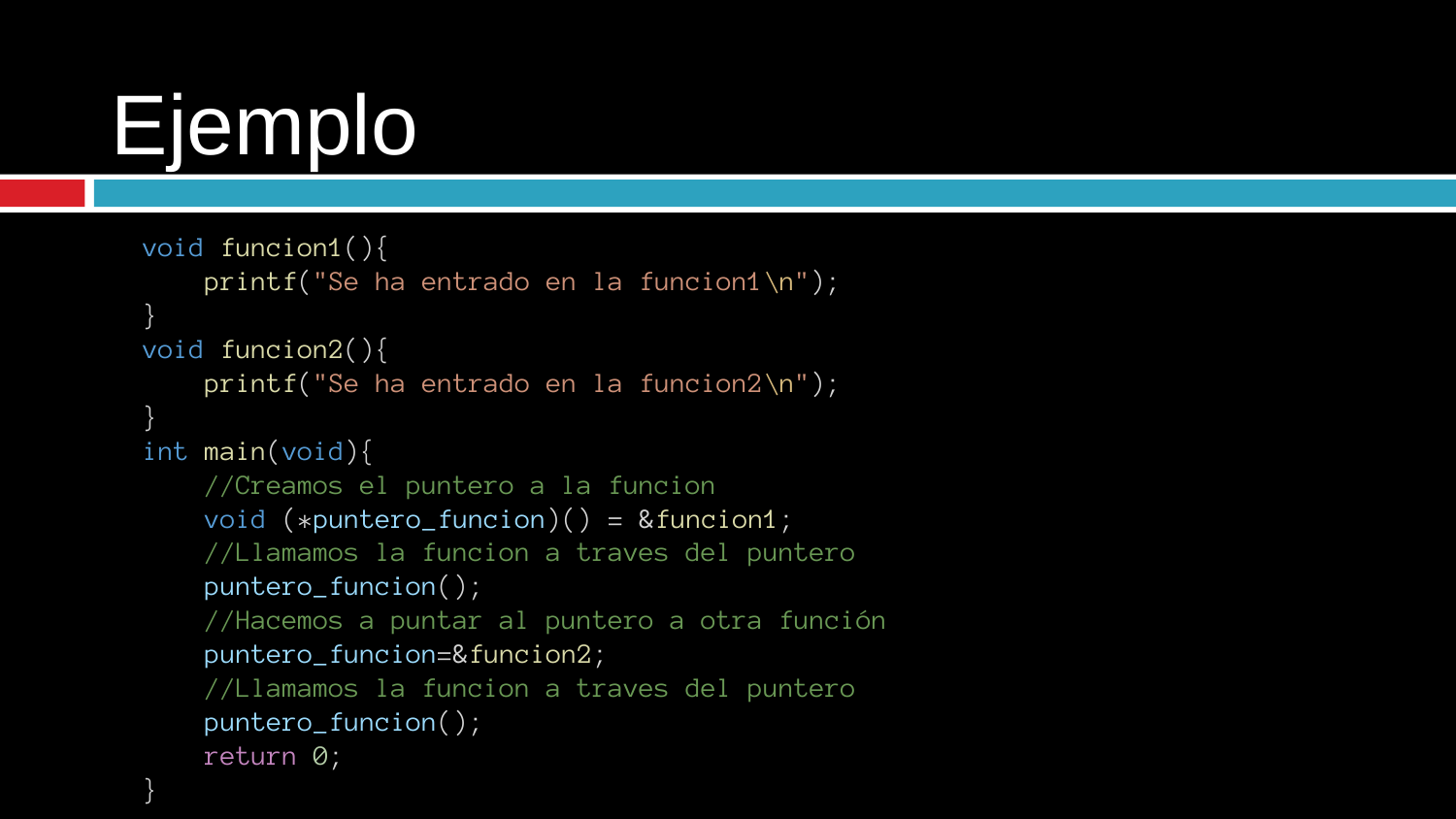

# Ejemplo
void funcion1(){
    printf("Se ha entrado en la funcion1\n");
}
void funcion2(){
    printf("Se ha entrado en la funcion2\n");
}
int main(void){
    //Creamos el puntero a la funcion
    void (*puntero_funcion)() = &funcion1;
    //Llamamos la funcion a traves del puntero
    puntero_funcion();
    //Hacemos a puntar al puntero a otra función
    puntero_funcion=&funcion2;
    //Llamamos la funcion a traves del puntero
    puntero_funcion();
    return 0;
}